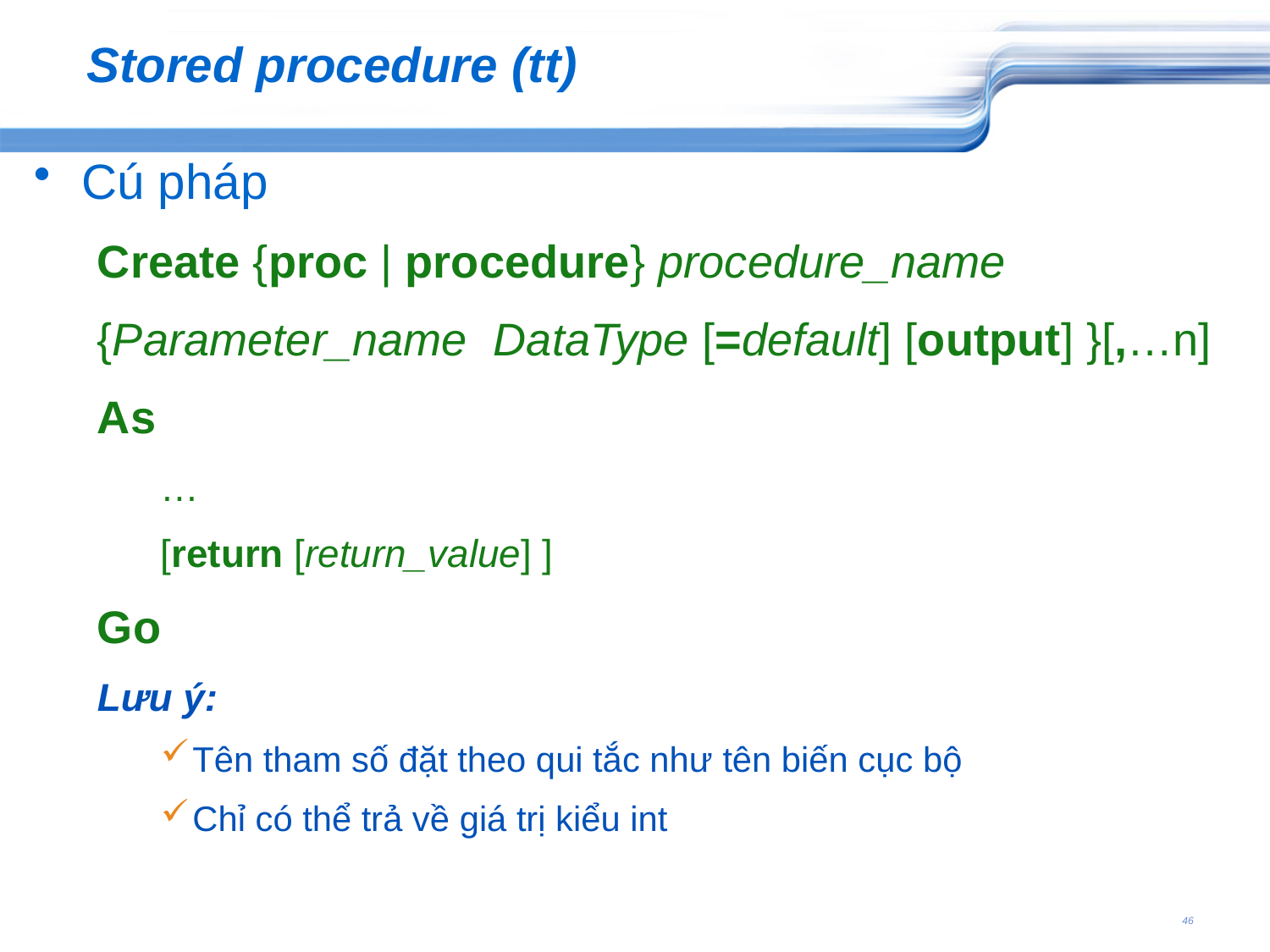

# Stored procedure (tt)
Cú pháp
Create {proc | procedure} procedure_name
{Parameter_name  DataType [=default] [output] }[,…n]
As
…
[return [return_value] ]
Go
Lưu ý:
Tên tham số đặt theo qui tắc như tên biến cục bộ
Chỉ có thể trả về giá trị kiểu int

46